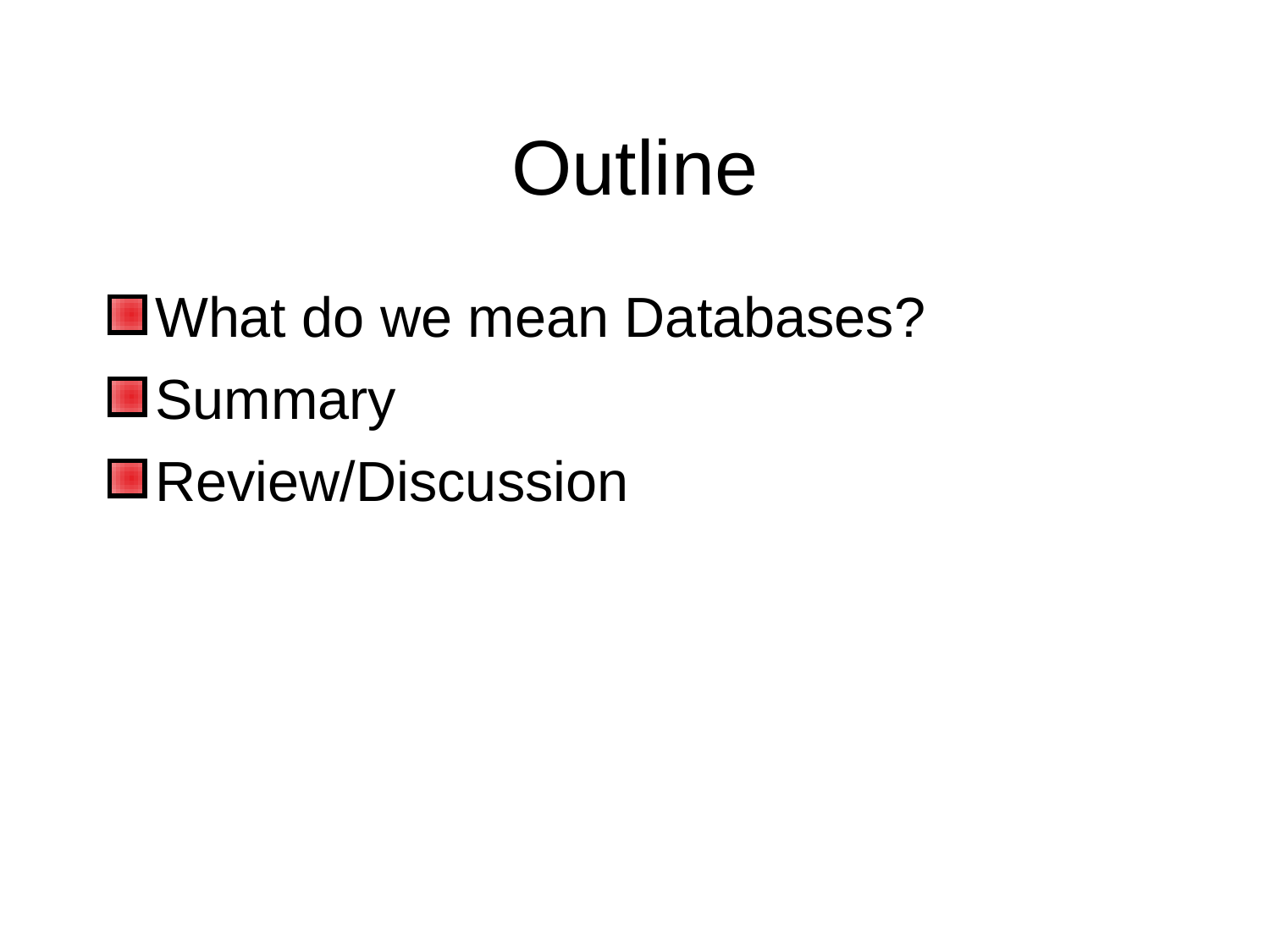

Outline
What do we mean Databases?
Summary
Review/Discussion